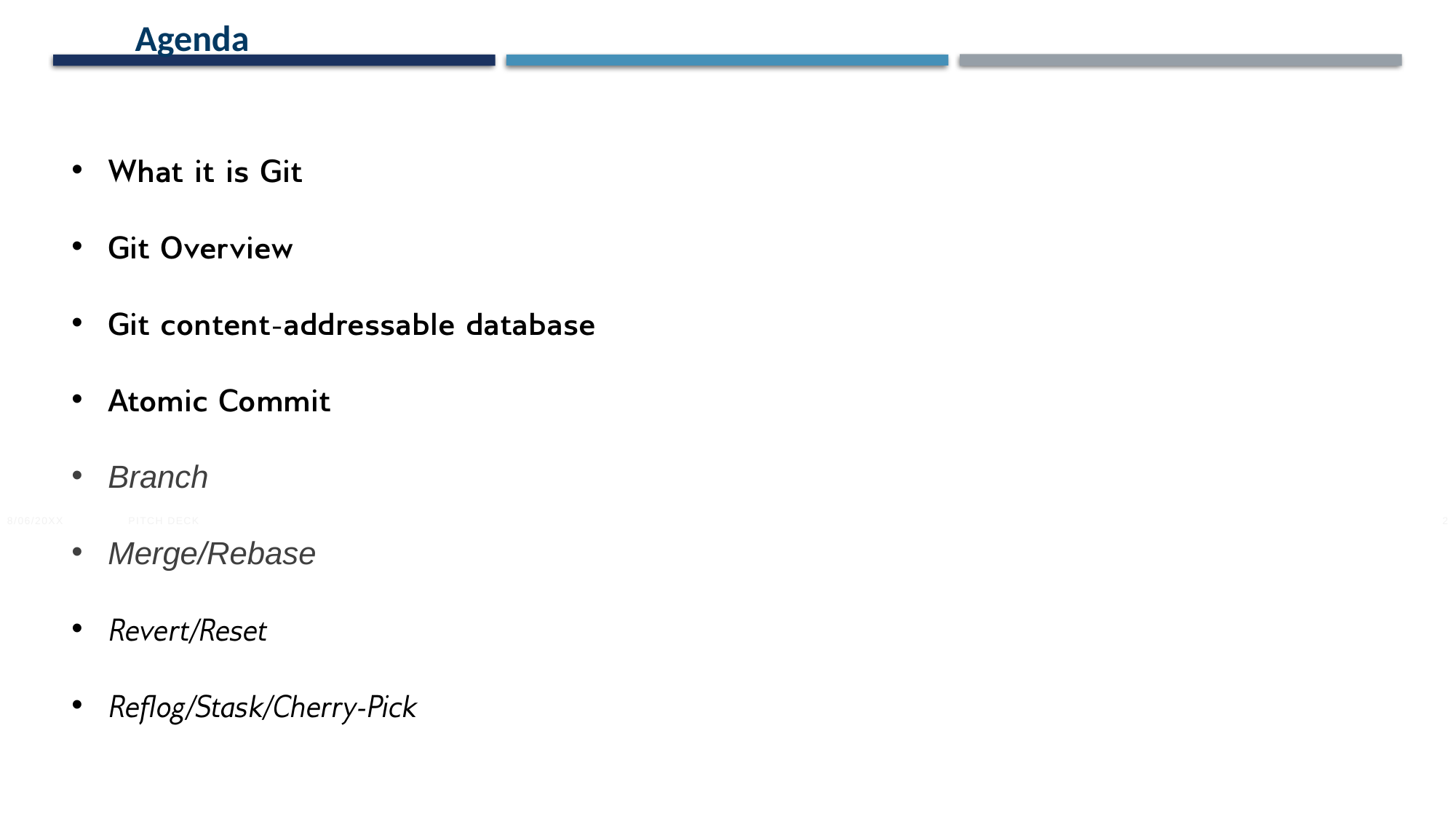

Agenda
What it is Git
Git Overview
Git content-addressable database
Atomic Commit
Branch
Merge/Rebase
Revert/Reset
Reflog/Stask/Cherry-Pick

8/06/20XX
PITCH DECK
2